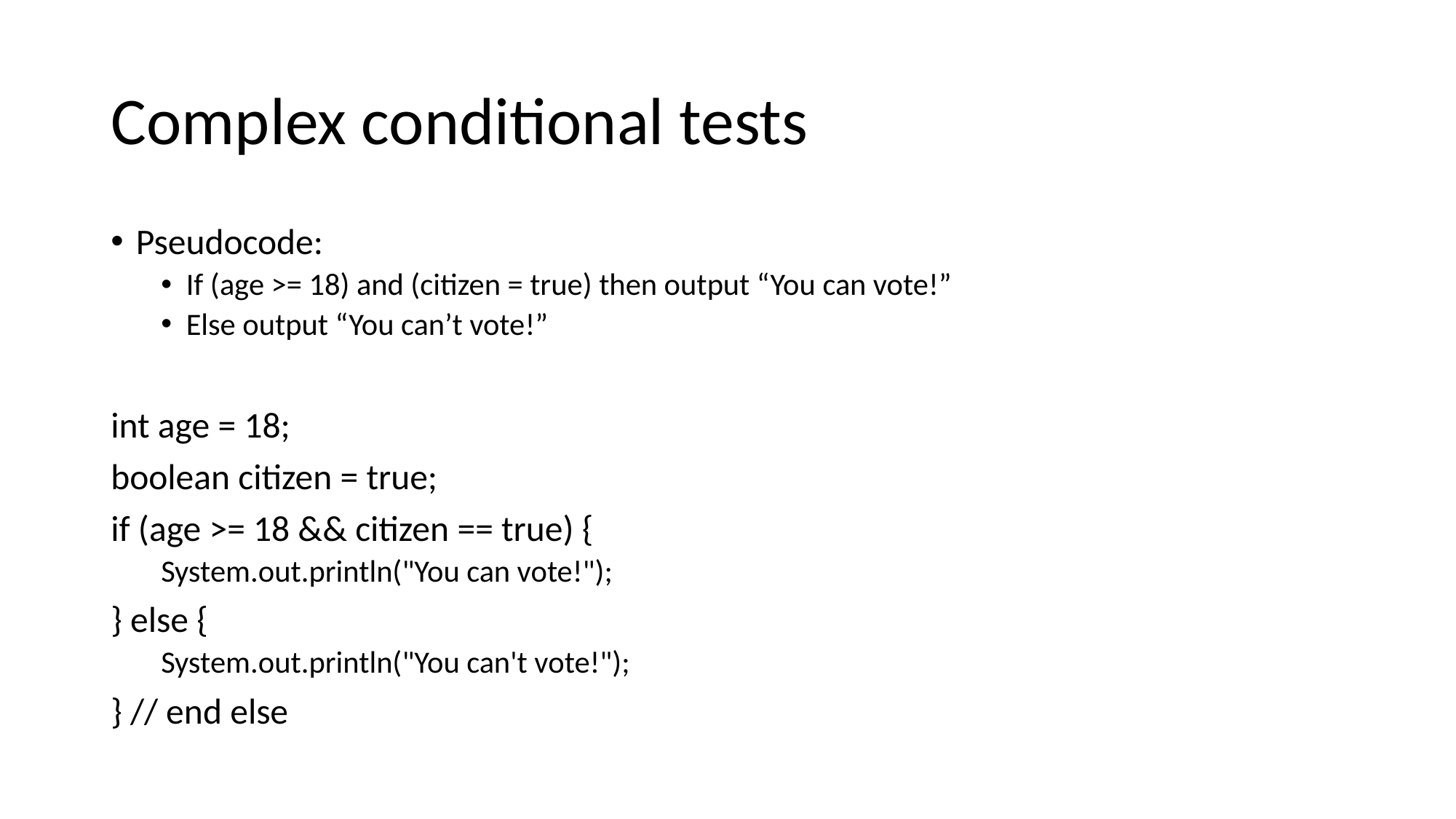

# Complex conditional tests
Pseudocode:
If (age >= 18) and (citizen = true) then output “You can vote!”
Else output “You can’t vote!”

int age = 18;
boolean citizen = true;
if (age >= 18 && citizen == true) {
System.out.println("You can vote!");
} else {
System.out.println("You can't vote!");
} // end else